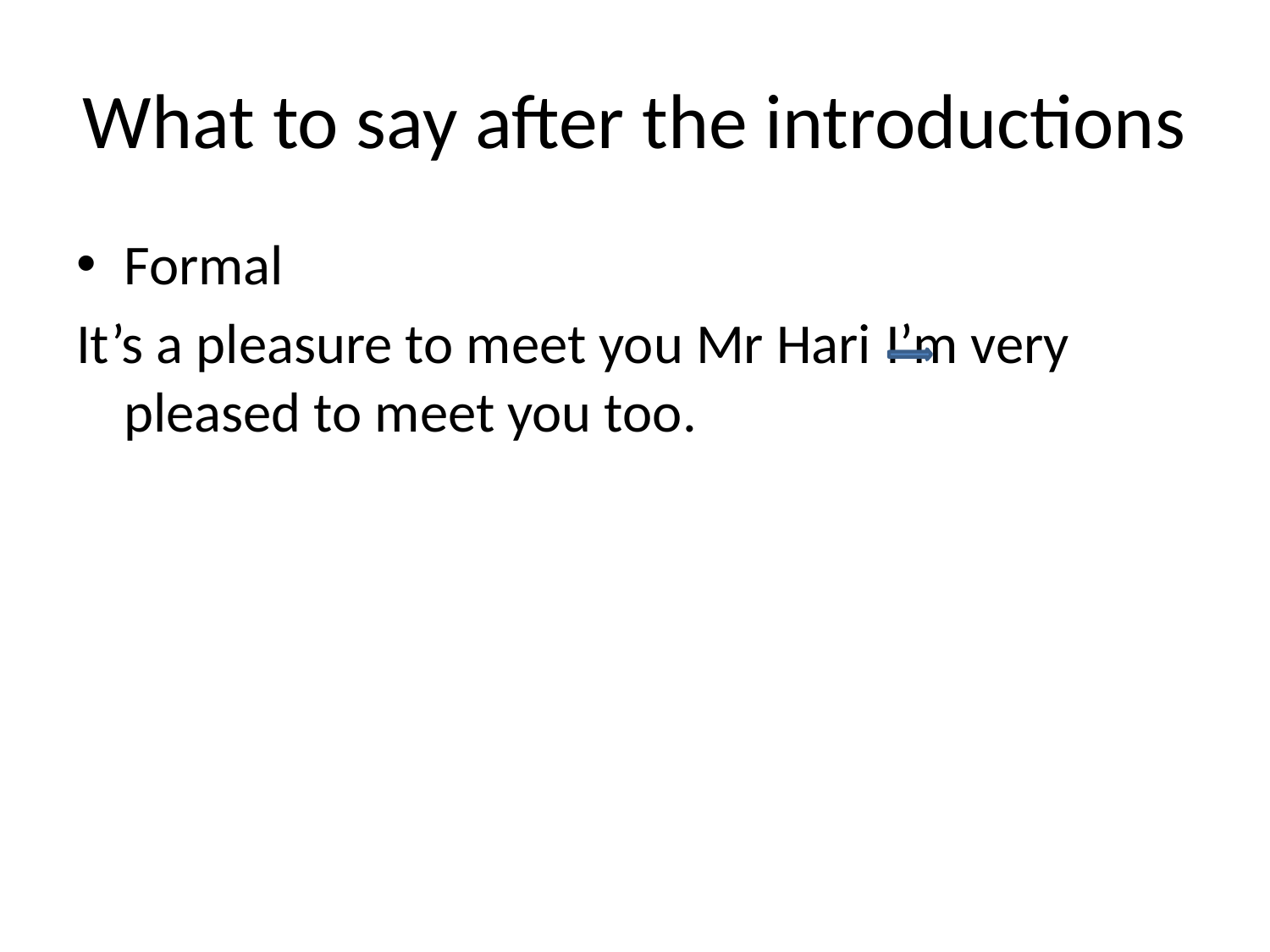

# What to say after the introductions
Formal
It’s a pleasure to meet you Mr Hari 	I’m very pleased to meet you too.